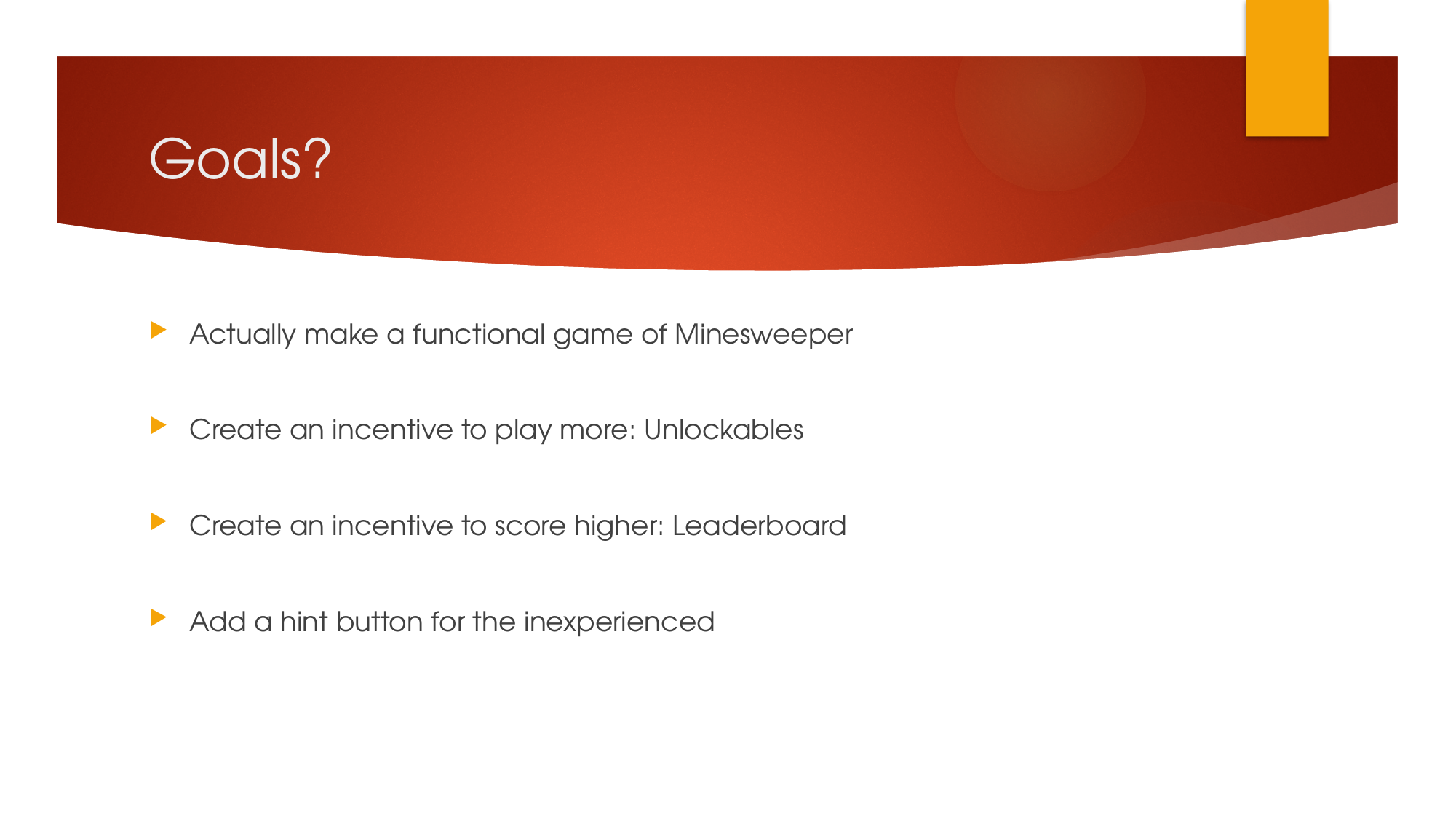

# Goals?
Actually make a functional game of Minesweeper

Create an incentive to play more: Unlockables

Create an incentive to score higher: Leaderboard

Add a hint button for the inexperienced